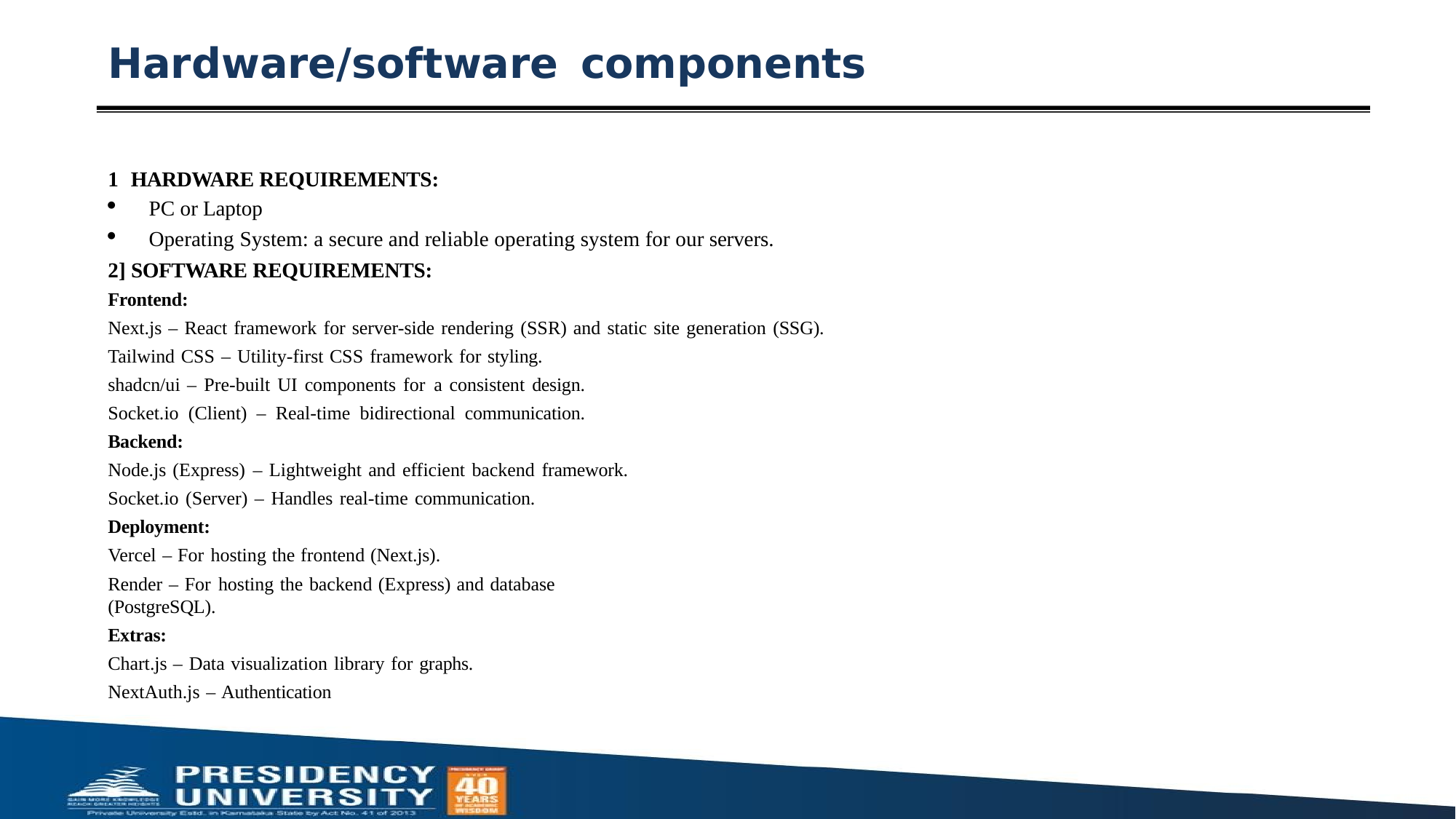

# Hardware/software components
HARDWARE REQUIREMENTS:
PC or Laptop
Operating System: a secure and reliable operating system for our servers.
2] SOFTWARE REQUIREMENTS:
Frontend:
Next.js – React framework for server-side rendering (SSR) and static site generation (SSG). Tailwind CSS – Utility-first CSS framework for styling.
shadcn/ui – Pre-built UI components for a consistent design. Socket.io (Client) – Real-time bidirectional communication. Backend:
Node.js (Express) – Lightweight and efficient backend framework. Socket.io (Server) – Handles real-time communication.
Deployment:
Vercel – For hosting the frontend (Next.js).
Render – For hosting the backend (Express) and database (PostgreSQL).
Extras:
Chart.js – Data visualization library for graphs. NextAuth.js – Authentication